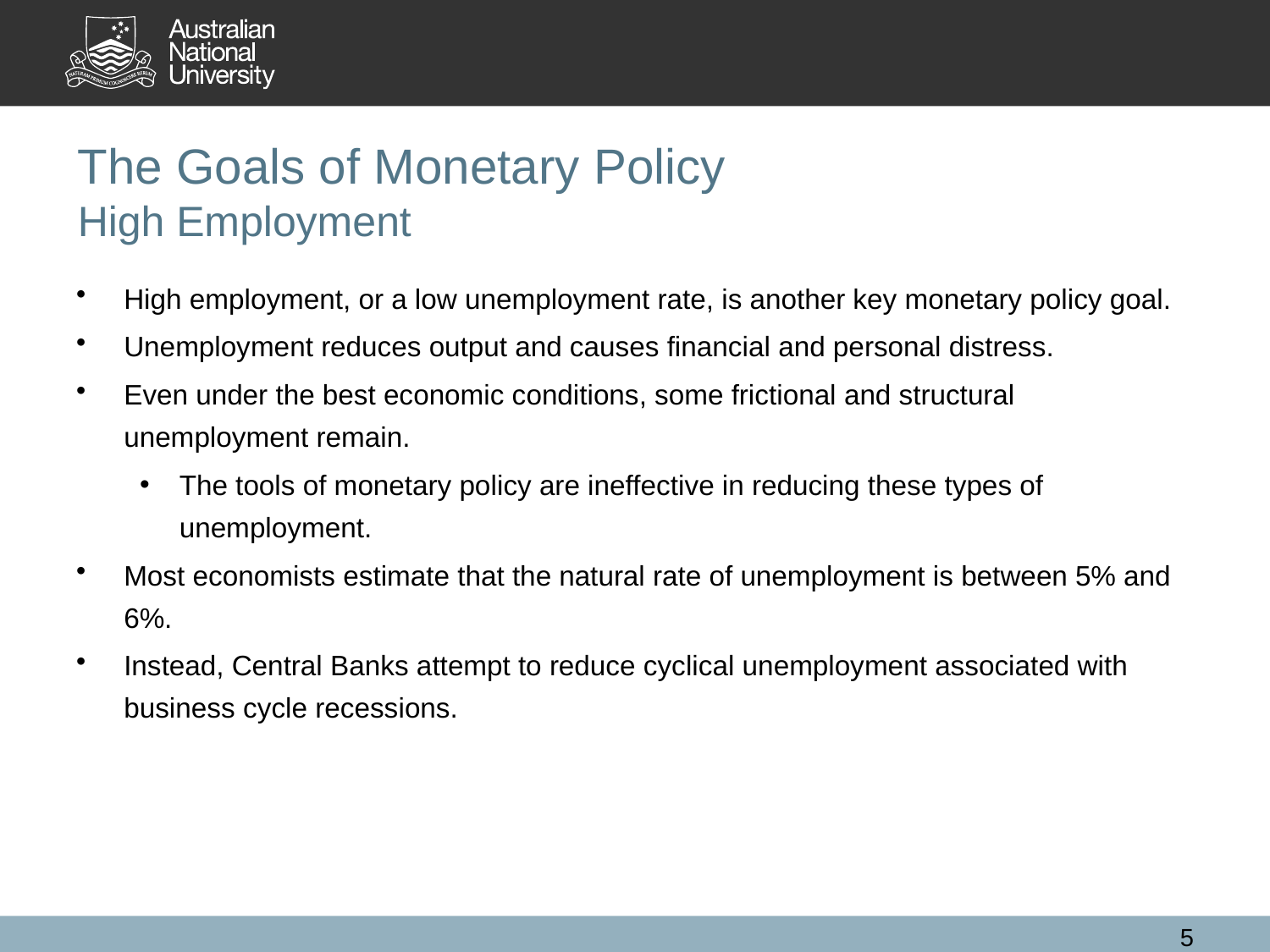

# The Goals of Monetary Policy High Employment
High employment, or a low unemployment rate, is another key monetary policy goal.
Unemployment reduces output and causes financial and personal distress.
Even under the best economic conditions, some frictional and structural unemployment remain.
The tools of monetary policy are ineffective in reducing these types of unemployment.
Most economists estimate that the natural rate of unemployment is between 5% and 6%.
Instead, Central Banks attempt to reduce cyclical unemployment associated with business cycle recessions.

5